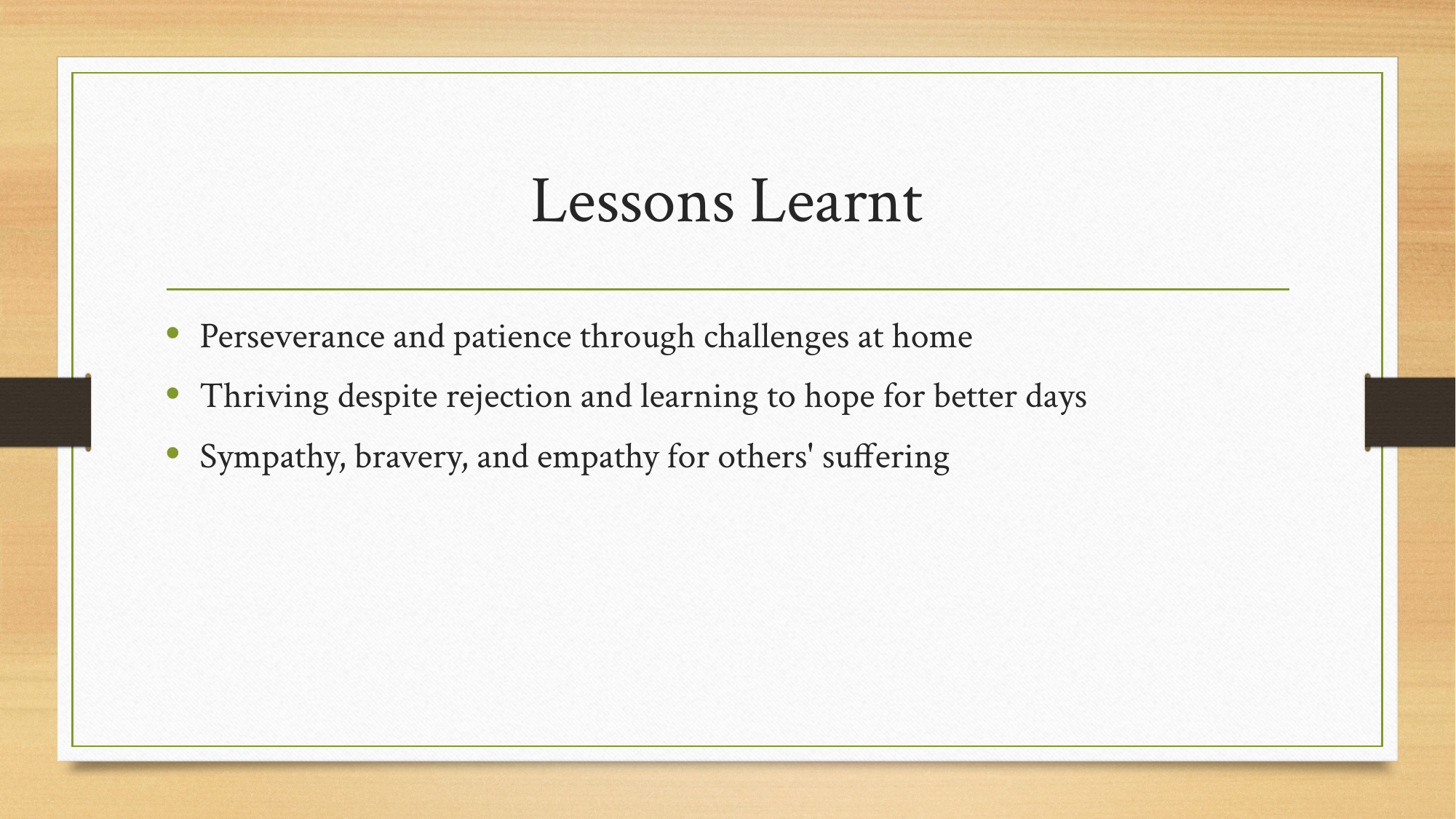

# Lessons Learnt
Perseverance and patience through challenges at home
Thriving despite rejection and learning to hope for better days
Sympathy, bravery, and empathy for others' suffering